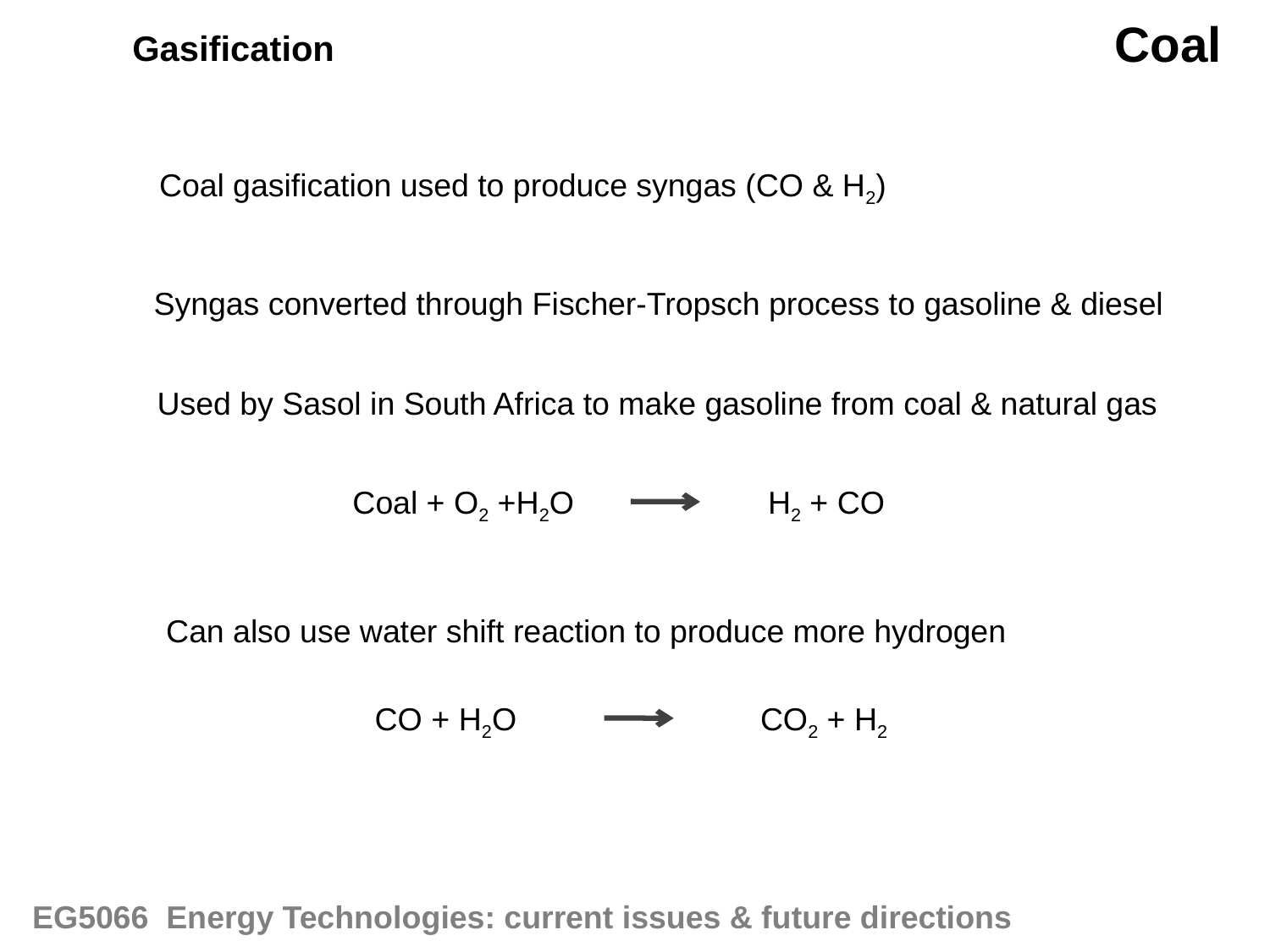

Coal
Gasification
Coal gasification used to produce syngas (CO & H2)
Syngas converted through Fischer-Tropsch process to gasoline & diesel
Used by Sasol in South Africa to make gasoline from coal & natural gas
Coal + O2 +H2O
H2 + CO
Can also use water shift reaction to produce more hydrogen
CO + H2O
CO2 + H2
EG5066  Energy Technologies: current issues & future directions